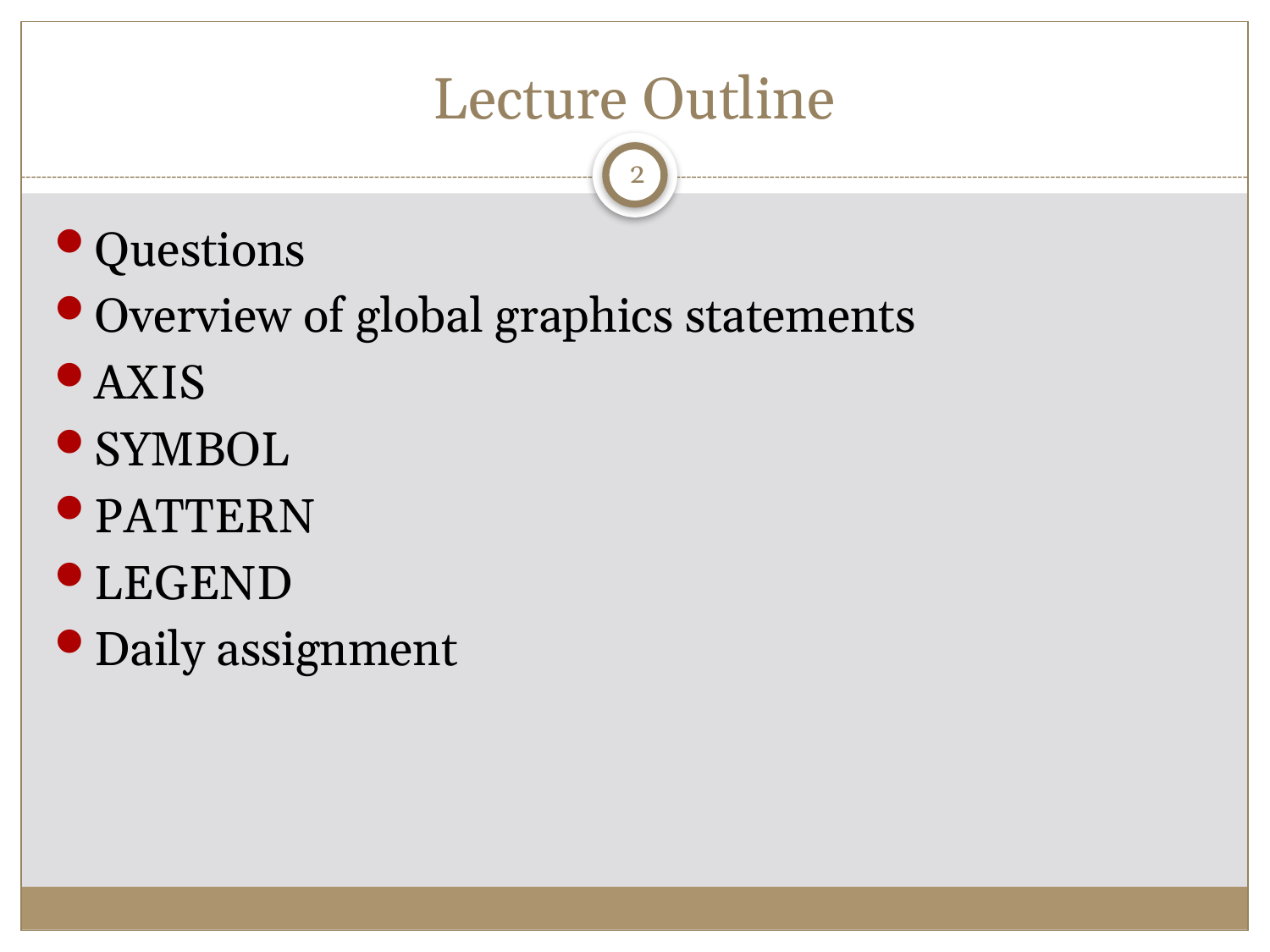

# Lecture Outline
2
Questions
Overview of global graphics statements
AXIS
SYMBOL
PATTERN
LEGEND
Daily assignment